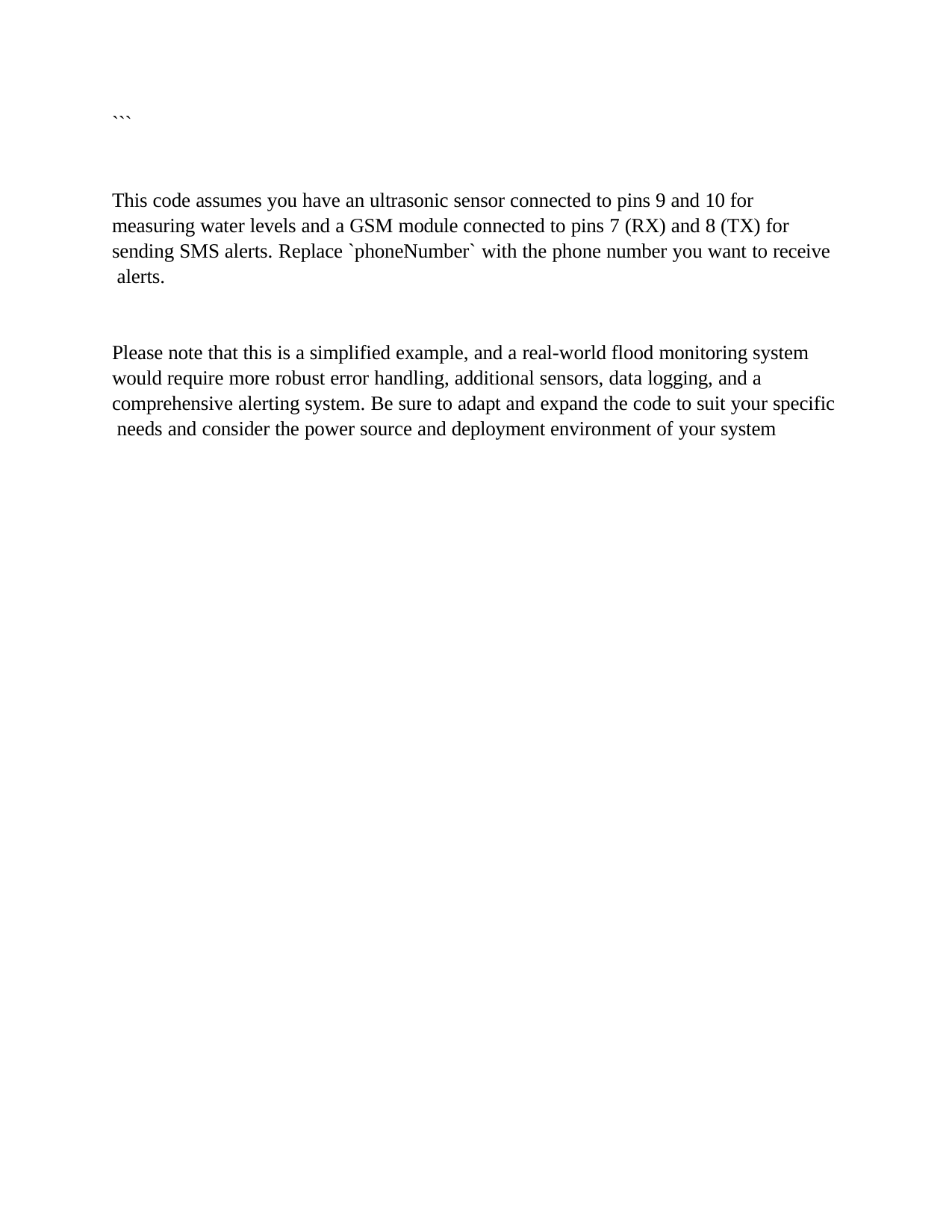

```

This code assumes you have an ultrasonic sensor connected to pins 9 and 10 for  measuring water levels and a GSM module connected to pins 7 (RX) and 8 (TX) for  sending SMS alerts. Replace `phoneNumber` with the phone number you want to receive  alerts.

Please note that this is a simplified example, and a real-world flood monitoring system  would require more robust error handling, additional sensors, data logging, and a  comprehensive alerting system. Be sure to adapt and expand the code to suit your specific  needs and consider the power source and deployment environment of your system